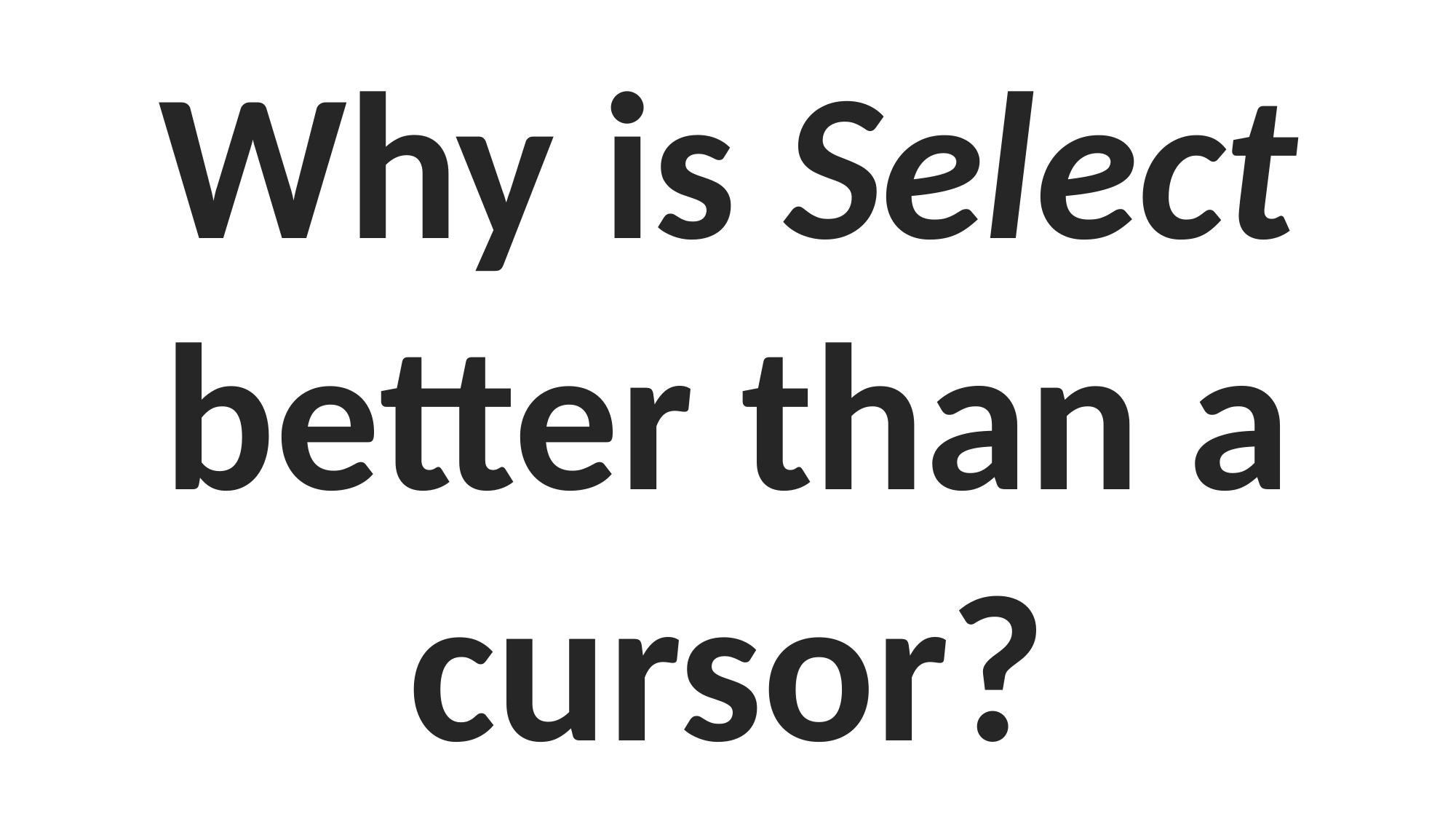

Why is Select better than a cursor?